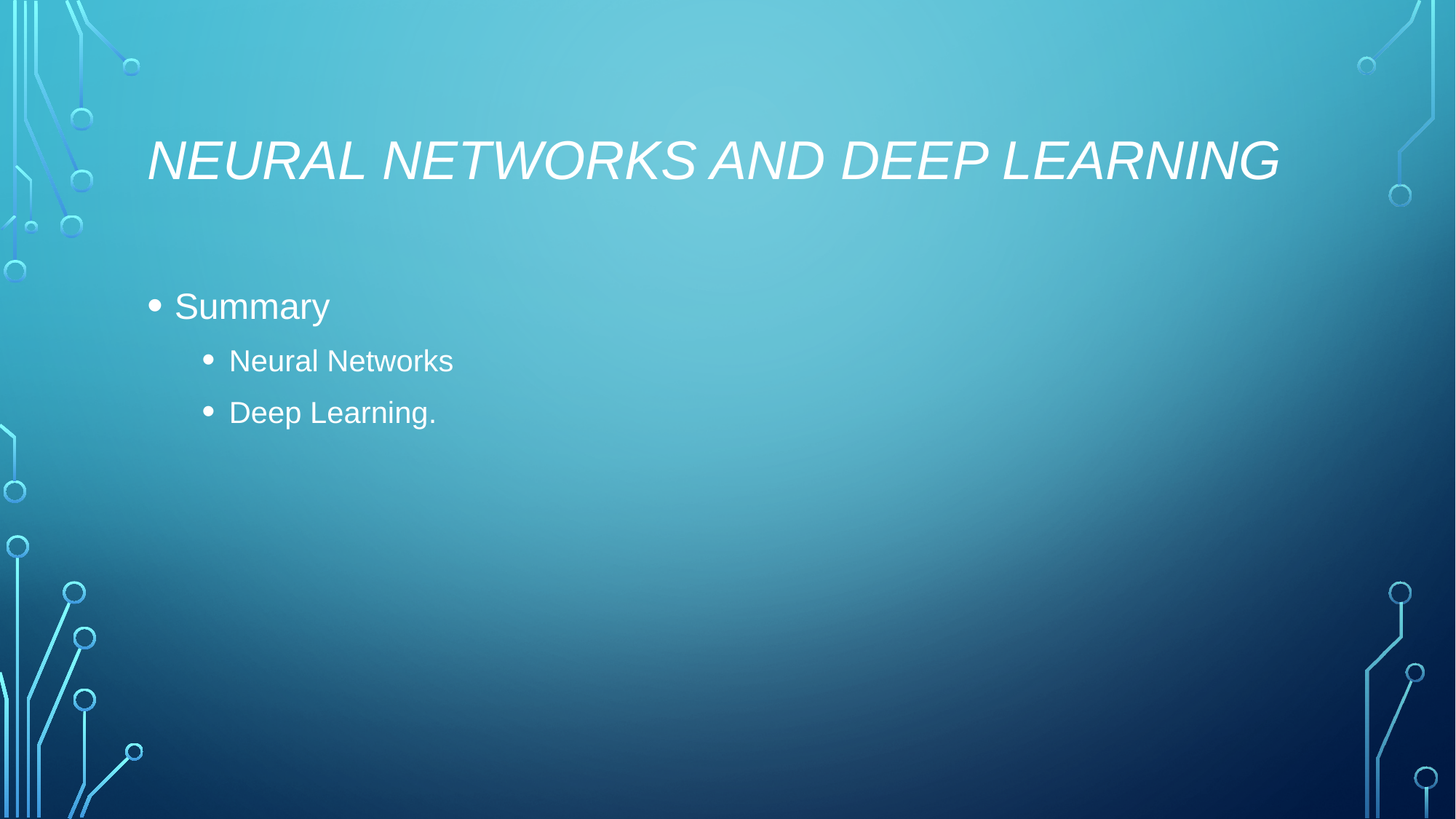

# Neural Networks and Deep Learning
Summary
Neural Networks
Deep Learning.